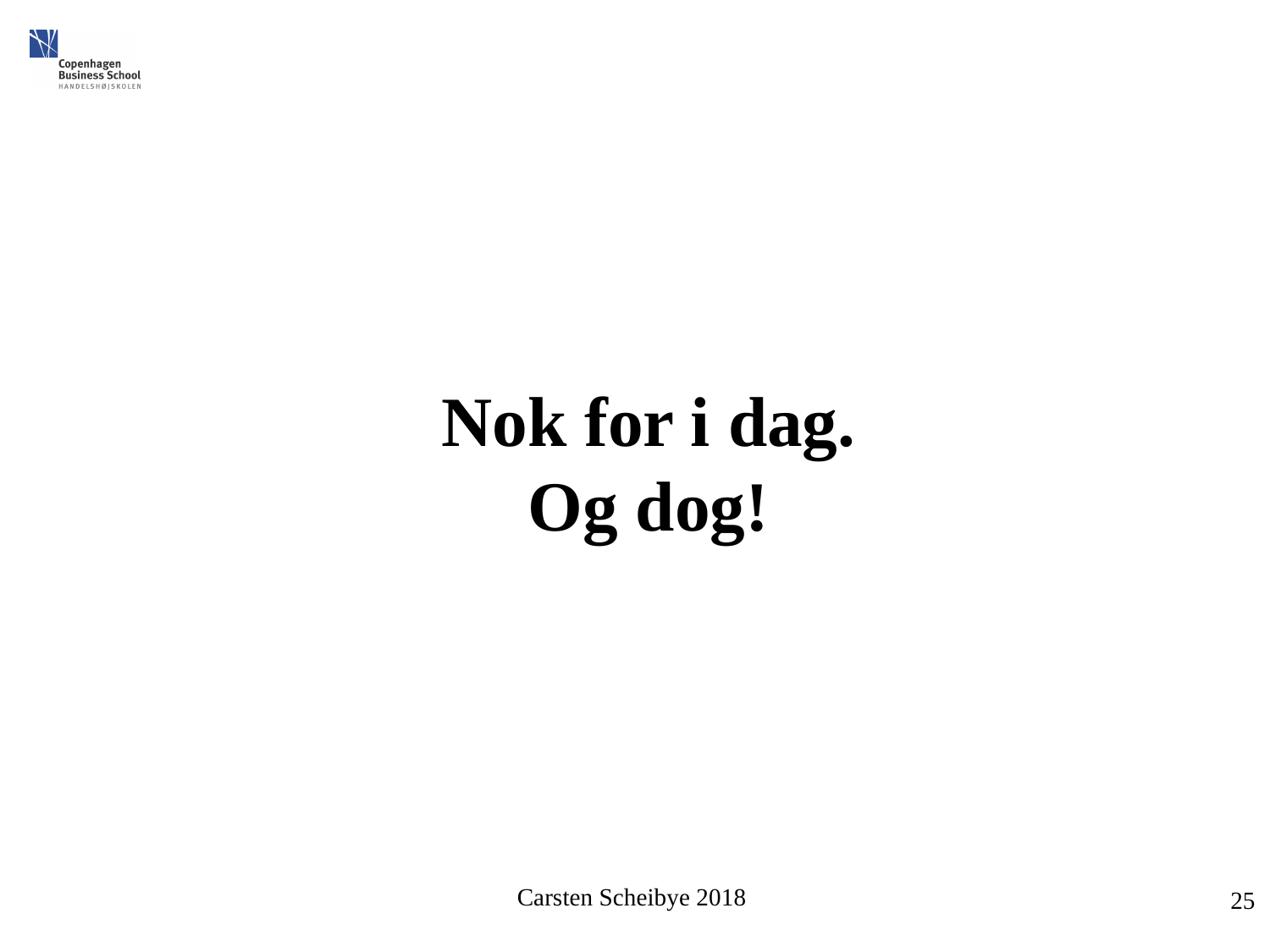

# Nok for i dag. Og dog!
25